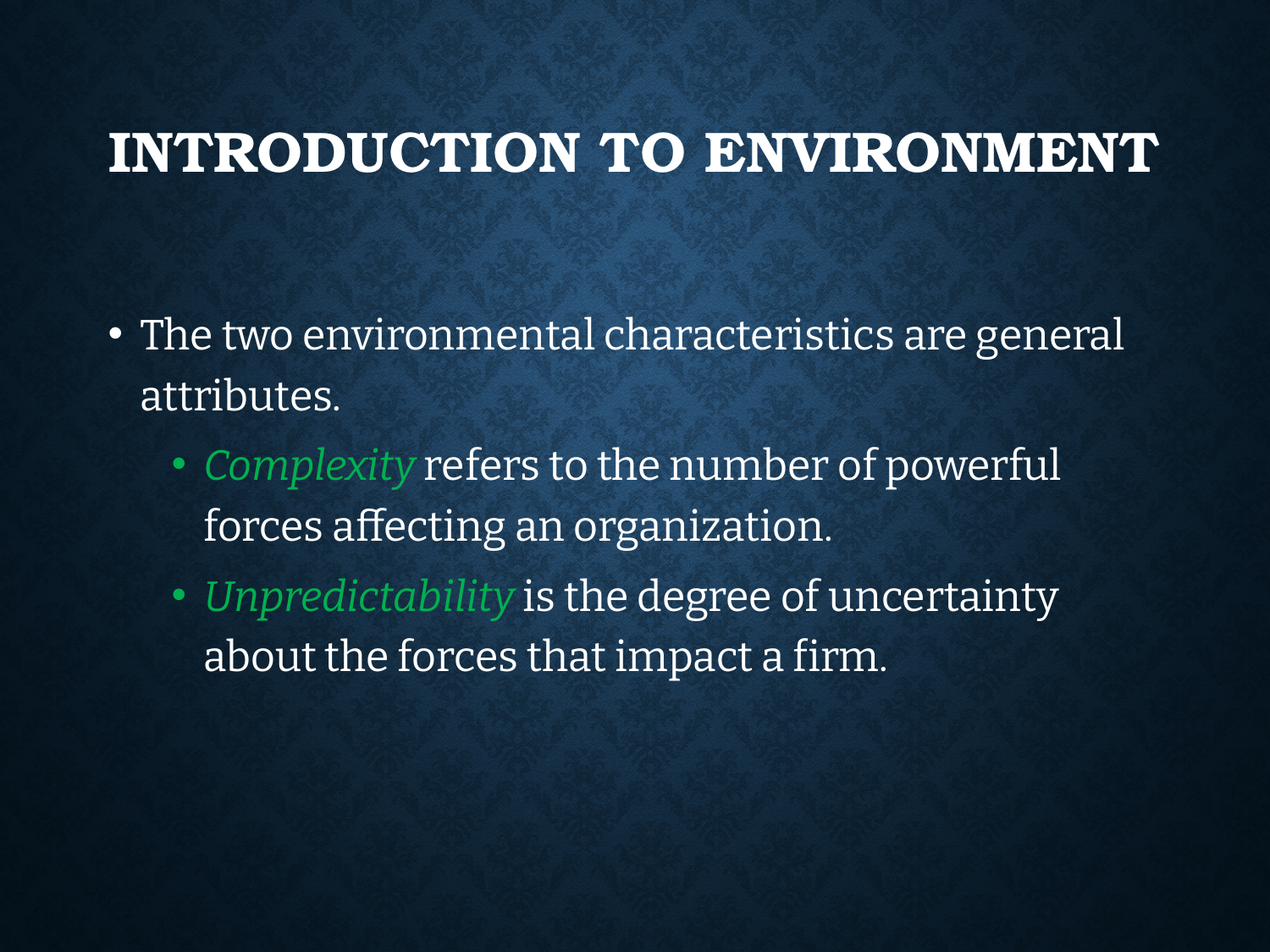

# IntroductIon to EnvIronment
The two environmental characteristics are general attributes.
Complexity refers to the number of powerful forces affecting an organization.
Unpredictability is the degree of uncertainty about the forces that impact a firm.